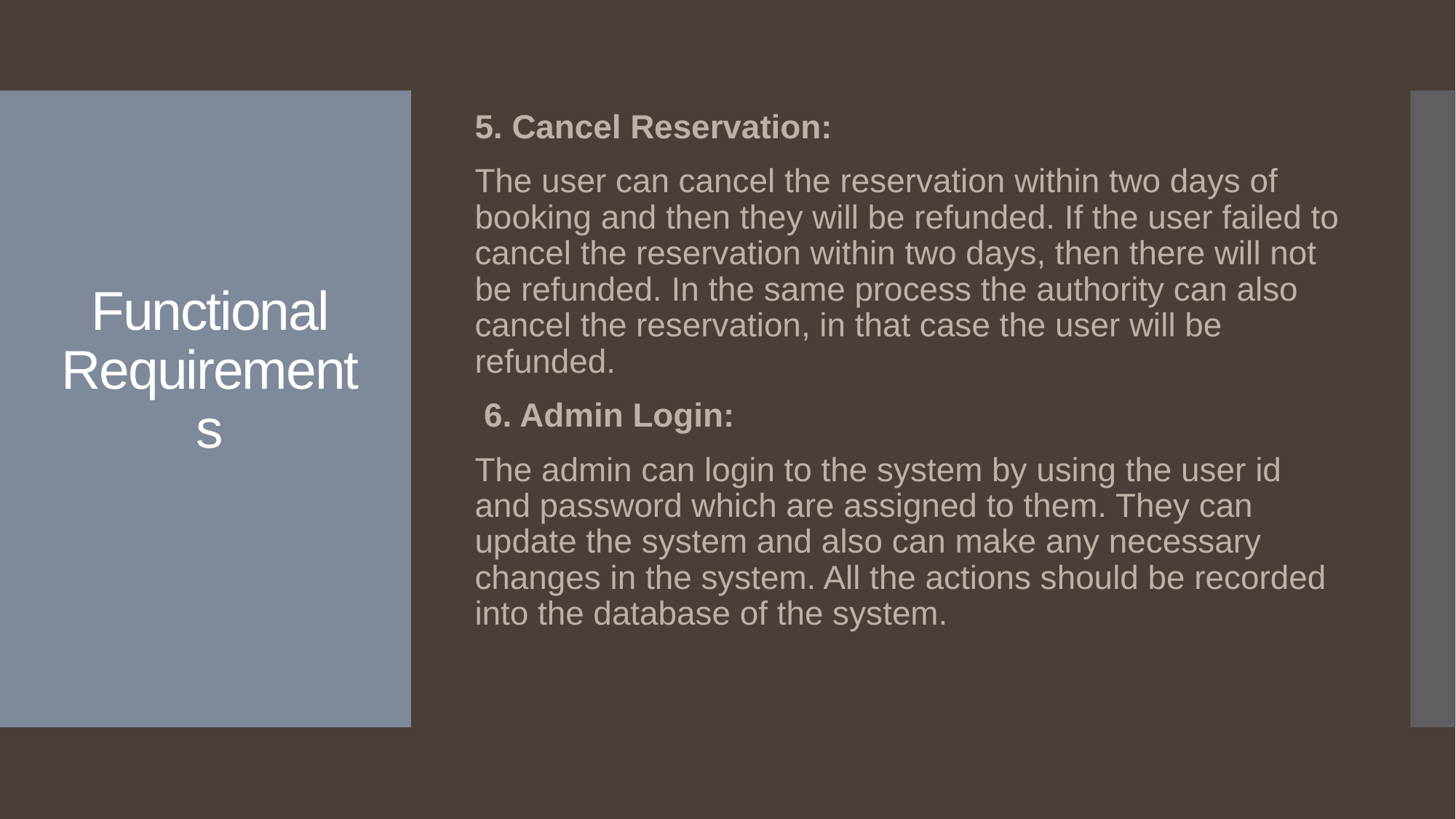

5. Cancel Reservation:
The user can cancel the reservation within two days of booking and then they will be refunded. If the user failed to cancel the reservation within two days, then there will not be refunded. In the same process the authority can also cancel the reservation, in that case the user will be refunded.
 6. Admin Login:
The admin can login to the system by using the user id and password which are assigned to them. They can update the system and also can make any necessary changes in the system. All the actions should be recorded into the database of the system.

# Functional Requirements